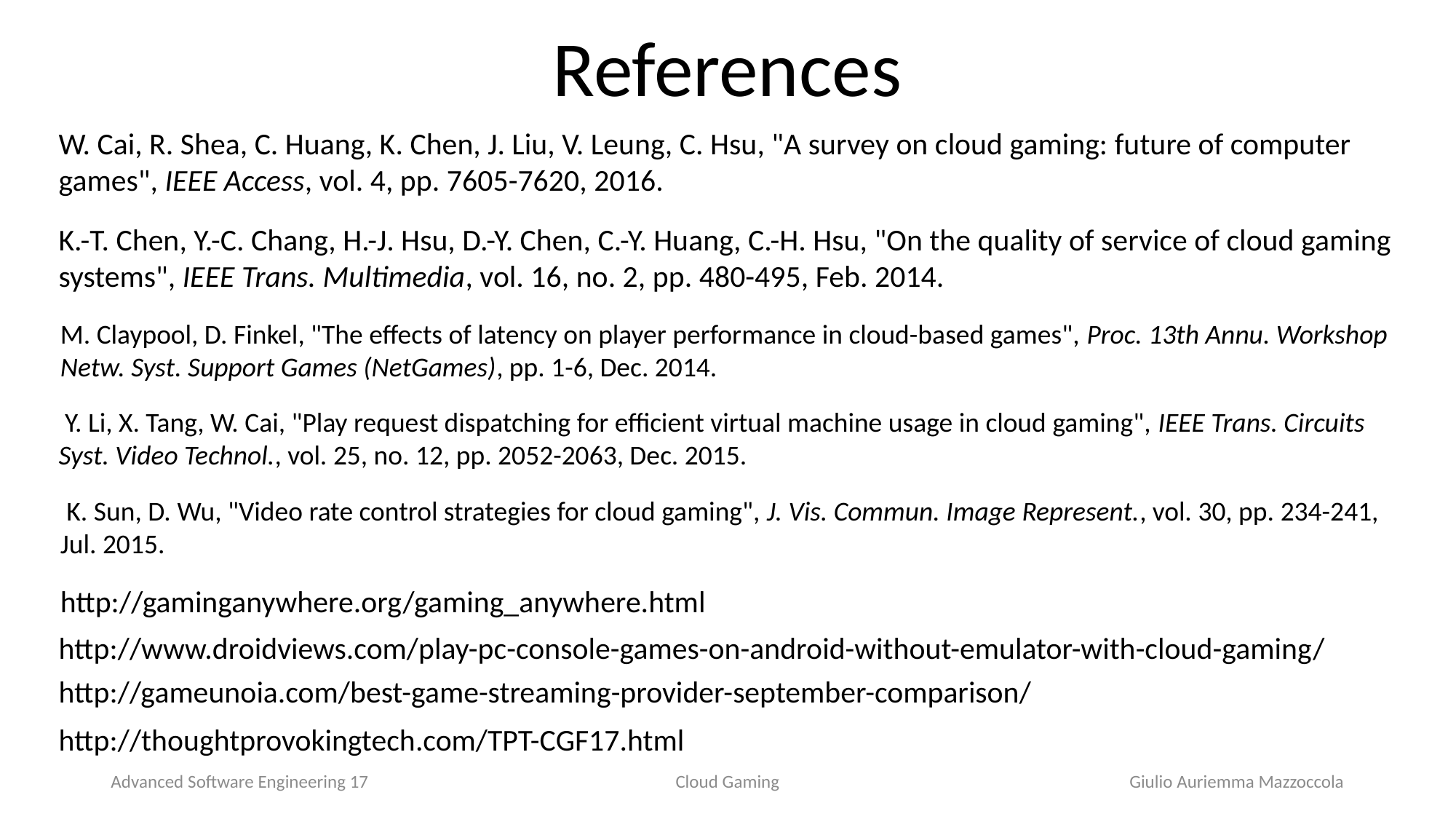

# References
W. Cai, R. Shea, C. Huang, K. Chen, J. Liu, V. Leung, C. Hsu, "A survey on cloud gaming: future of computer games", IEEE Access, vol. 4, pp. 7605-7620, 2016.
K.-T. Chen, Y.-C. Chang, H.-J. Hsu, D.-Y. Chen, C.-Y. Huang, C.-H. Hsu, "On the quality of service of cloud gaming systems", IEEE Trans. Multimedia, vol. 16, no. 2, pp. 480-495, Feb. 2014.
M. Claypool, D. Finkel, "The effects of latency on player performance in cloud-based games", Proc. 13th Annu. Workshop Netw. Syst. Support Games (NetGames), pp. 1-6, Dec. 2014.
 Y. Li, X. Tang, W. Cai, "Play request dispatching for efficient virtual machine usage in cloud gaming", IEEE Trans. Circuits Syst. Video Technol., vol. 25, no. 12, pp. 2052-2063, Dec. 2015.
 K. Sun, D. Wu, "Video rate control strategies for cloud gaming", J. Vis. Commun. Image Represent., vol. 30, pp. 234-241, Jul. 2015.
http://gaminganywhere.org/gaming_anywhere.html
http://www.droidviews.com/play-pc-console-games-on-android-without-emulator-with-cloud-gaming/
http://gameunoia.com/best-game-streaming-provider-september-comparison/
http://thoughtprovokingtech.com/TPT-CGF17.html
Advanced Software Engineering 17
Cloud Gaming
Giulio Auriemma Mazzoccola